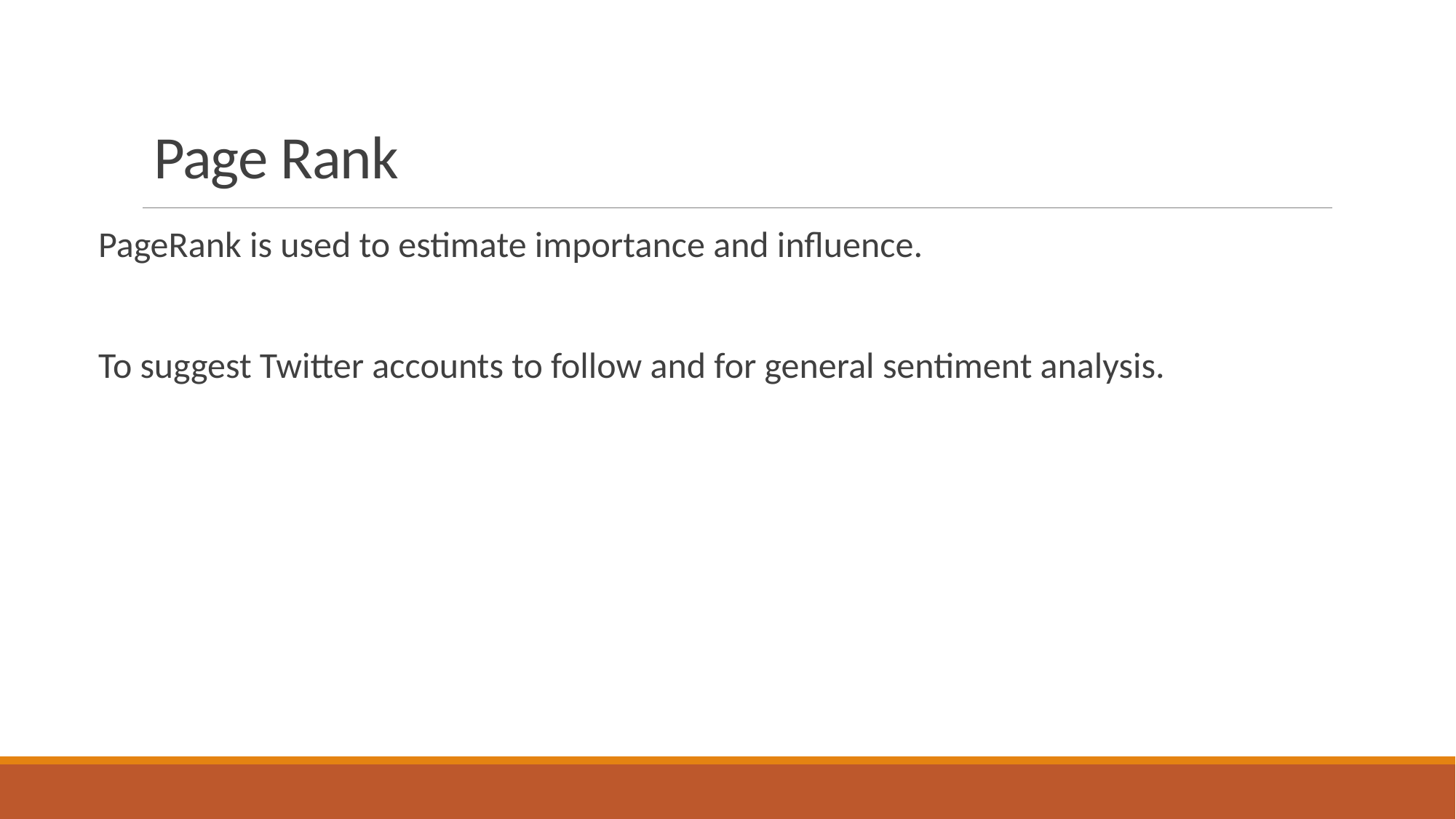

# Page Rank
PageRank is used to estimate importance and influence.

To suggest Twitter accounts to follow and for general sentiment analysis.